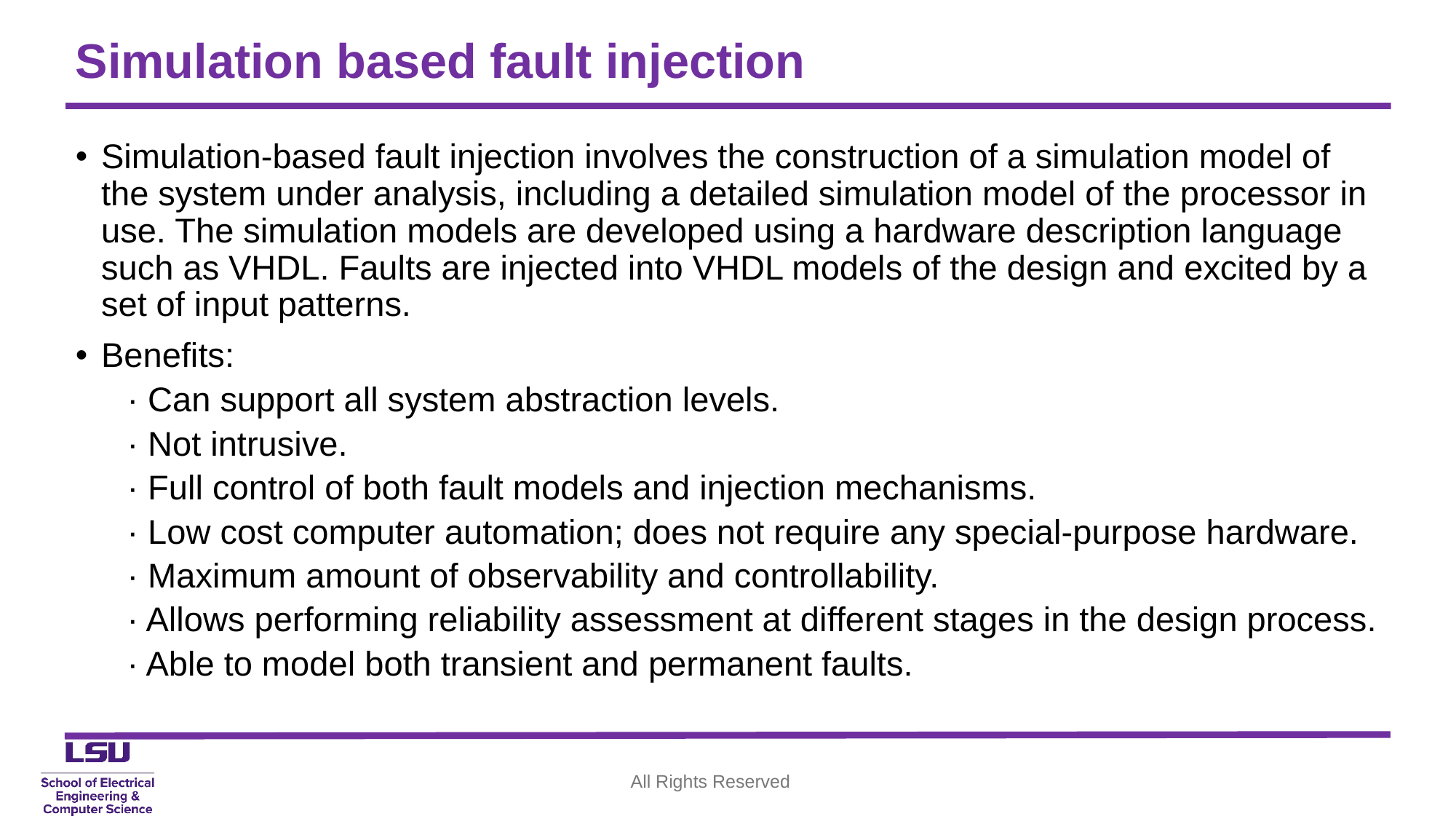

# Simulation based fault injection
Simulation-based fault injection involves the construction of a simulation model of the system under analysis, including a detailed simulation model of the processor in use. The simulation models are developed using a hardware description language such as VHDL. Faults are injected into VHDL models of the design and excited by a set of input patterns.
Benefits:
· Can support all system abstraction levels.
· Not intrusive.
· Full control of both fault models and injection mechanisms.
· Low cost computer automation; does not require any special-purpose hardware.
· Maximum amount of observability and controllability.
· Allows performing reliability assessment at different stages in the design process.
· Able to model both transient and permanent faults.
All Rights Reserved